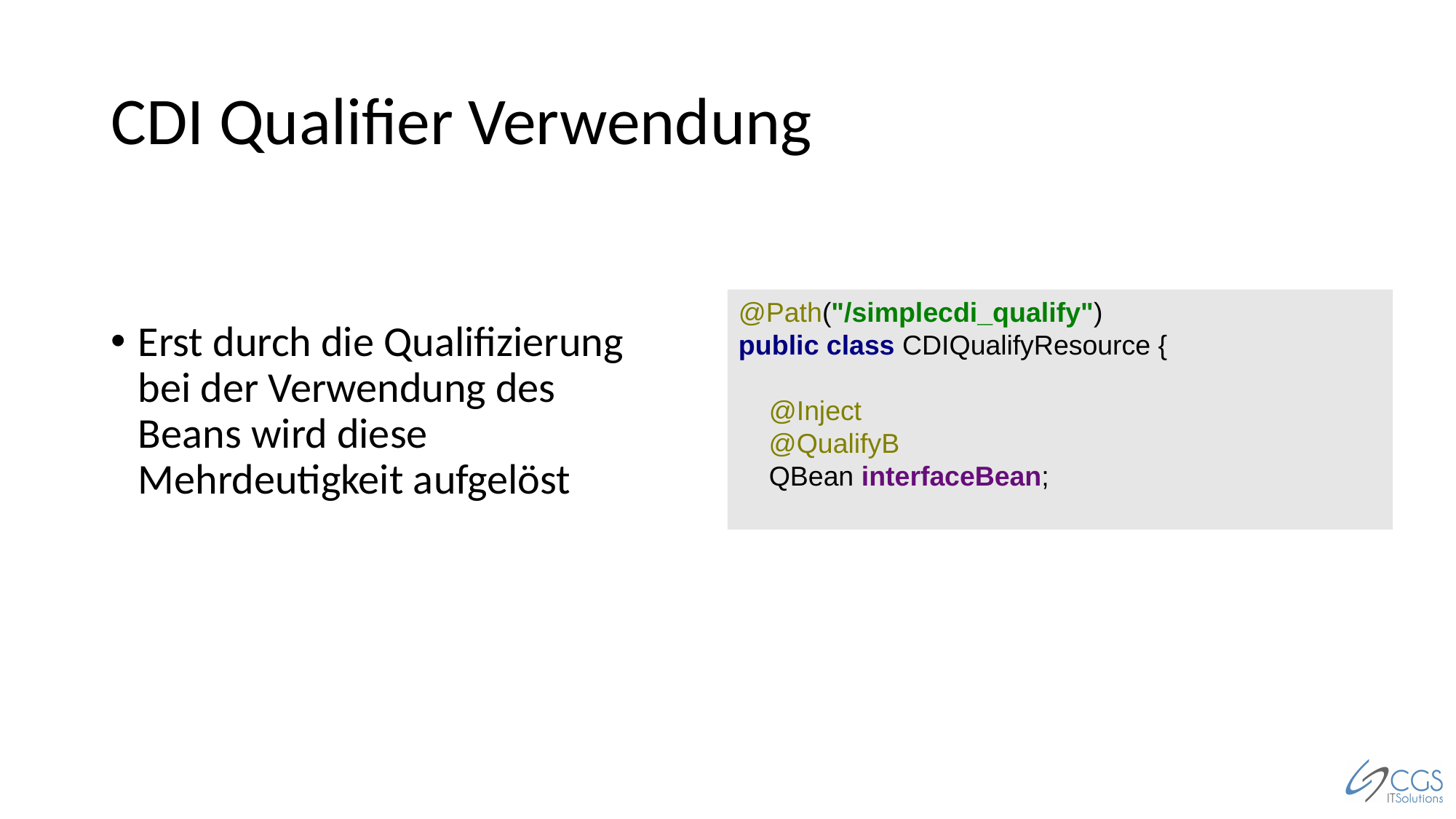

# CDI Qualifier Verwendung
@Path("/simplecdi_qualify")
public class CDIQualifyResource {
    @Inject
    @QualifyB
    QBean interfaceBean;
Erst durch die Qualifizierung bei der Verwendung des Beans wird diese Mehrdeutigkeit aufgelöst